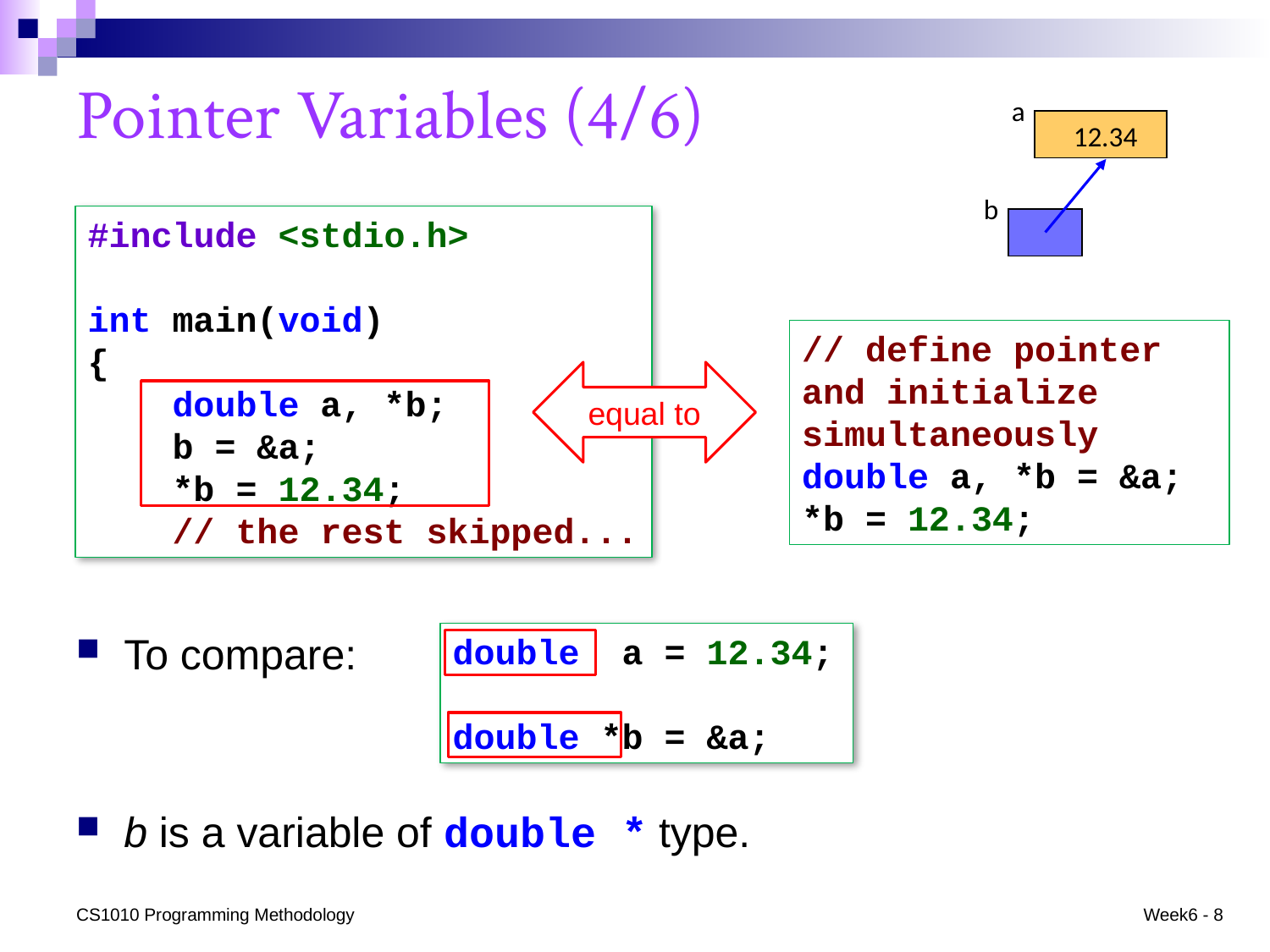

# Pointer Variables (4/6)
a

b

12.34
#include <stdio.h>

int main(void)
{
    double a, *b;
    b = &a;
    *b = 12.34;
    // the rest skipped...
// define pointer and initialize simultaneously
double a, *b = &a;
*b = 12.34;
equal to

To compare:

b is a variable of double * type.
double  a = 12.34;

double *b = &a;

CS1010 Programming Methodology
Week6 - 8